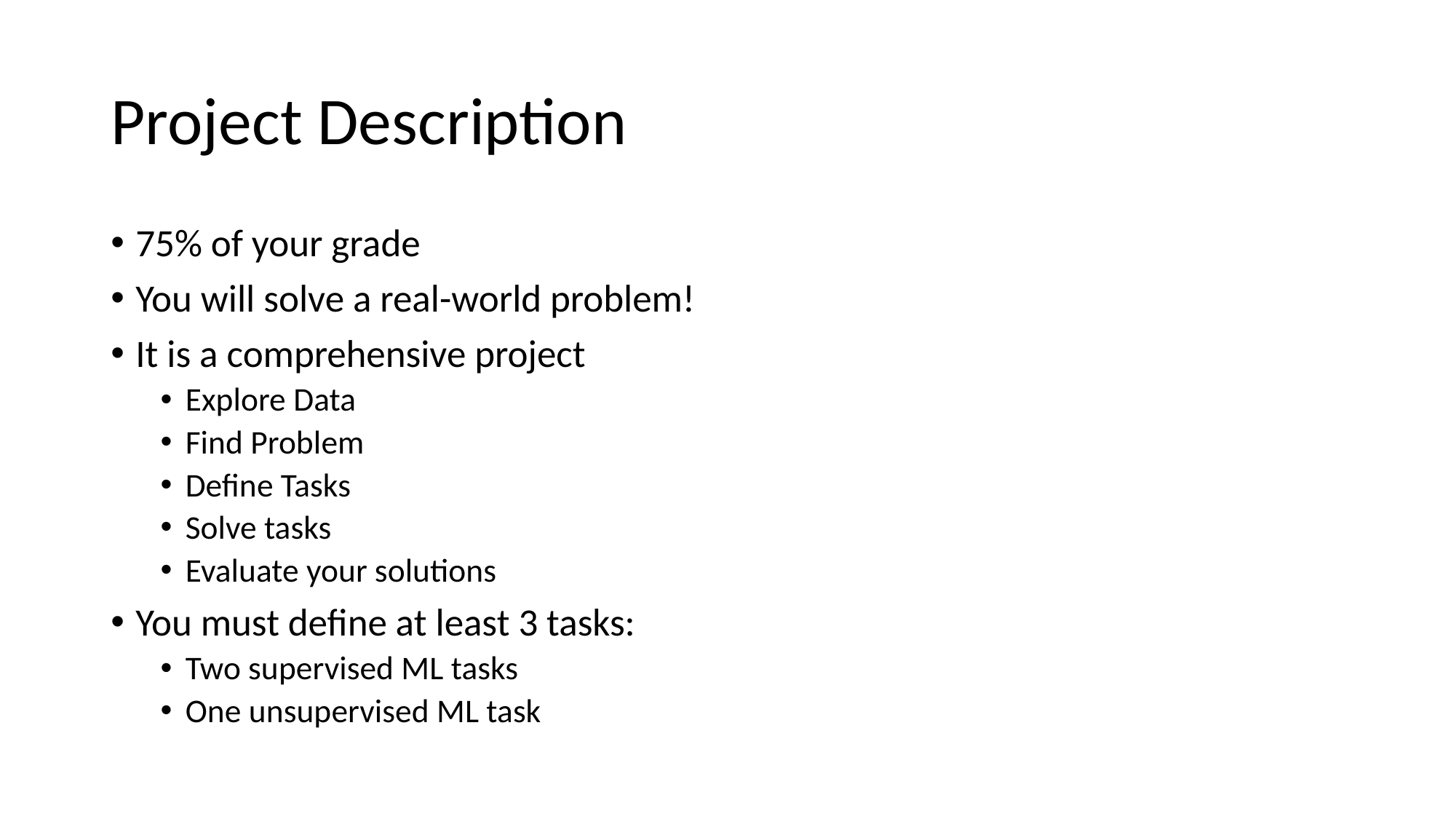

# Project Description
75% of your grade
You will solve a real-world problem!
It is a comprehensive project
Explore Data
Find Problem
Define Tasks
Solve tasks
Evaluate your solutions
You must define at least 3 tasks:
Two supervised ML tasks
One unsupervised ML task